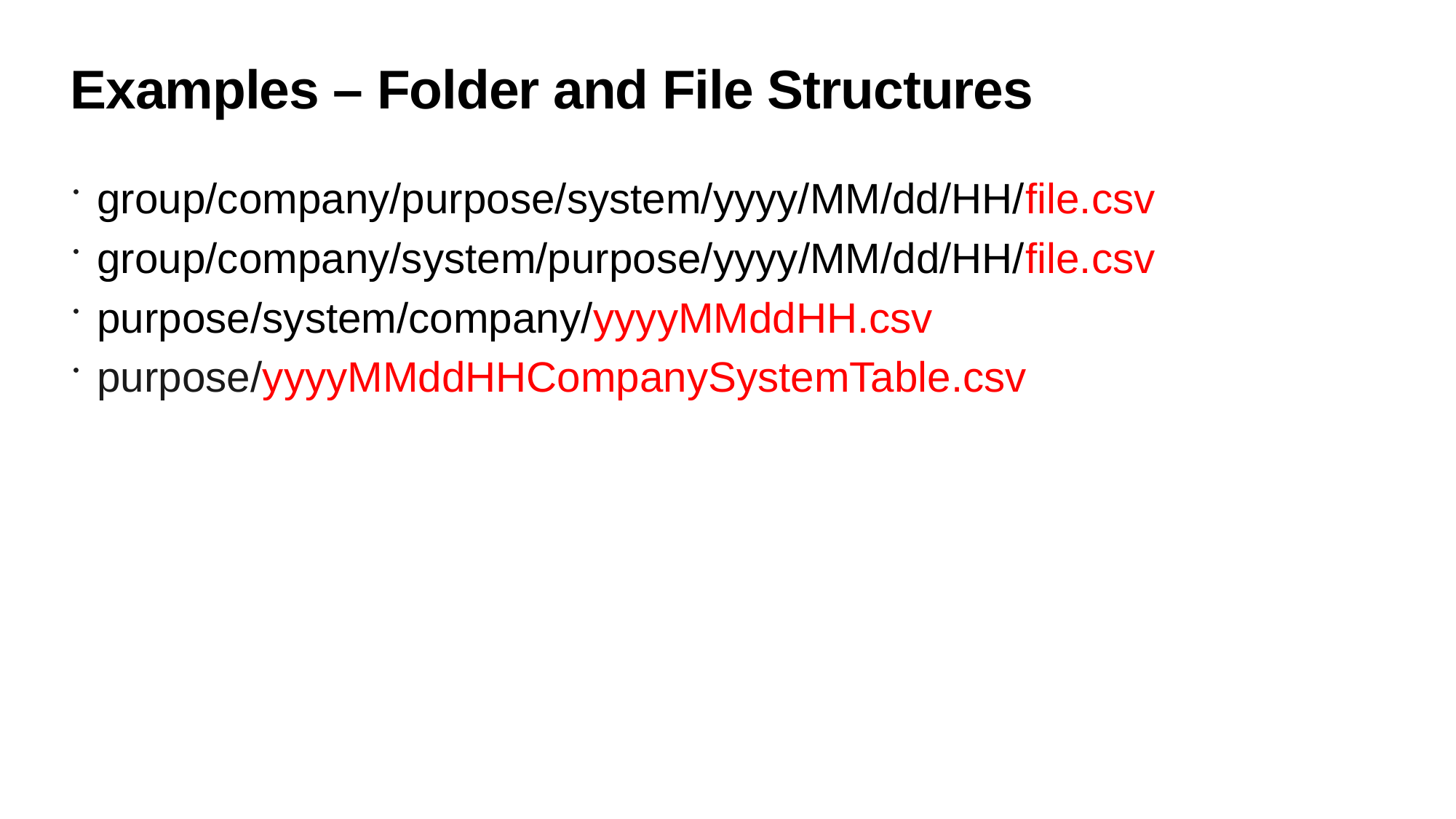

# Examples – Folder and File Structures
group/company/purpose/system/yyyy/MM/dd/HH/file.csv
group/company/system/purpose/yyyy/MM/dd/HH/file.csv
purpose/system/company/yyyyMMddHH.csv
purpose/yyyyMMddHHCompanySystemTable.csv